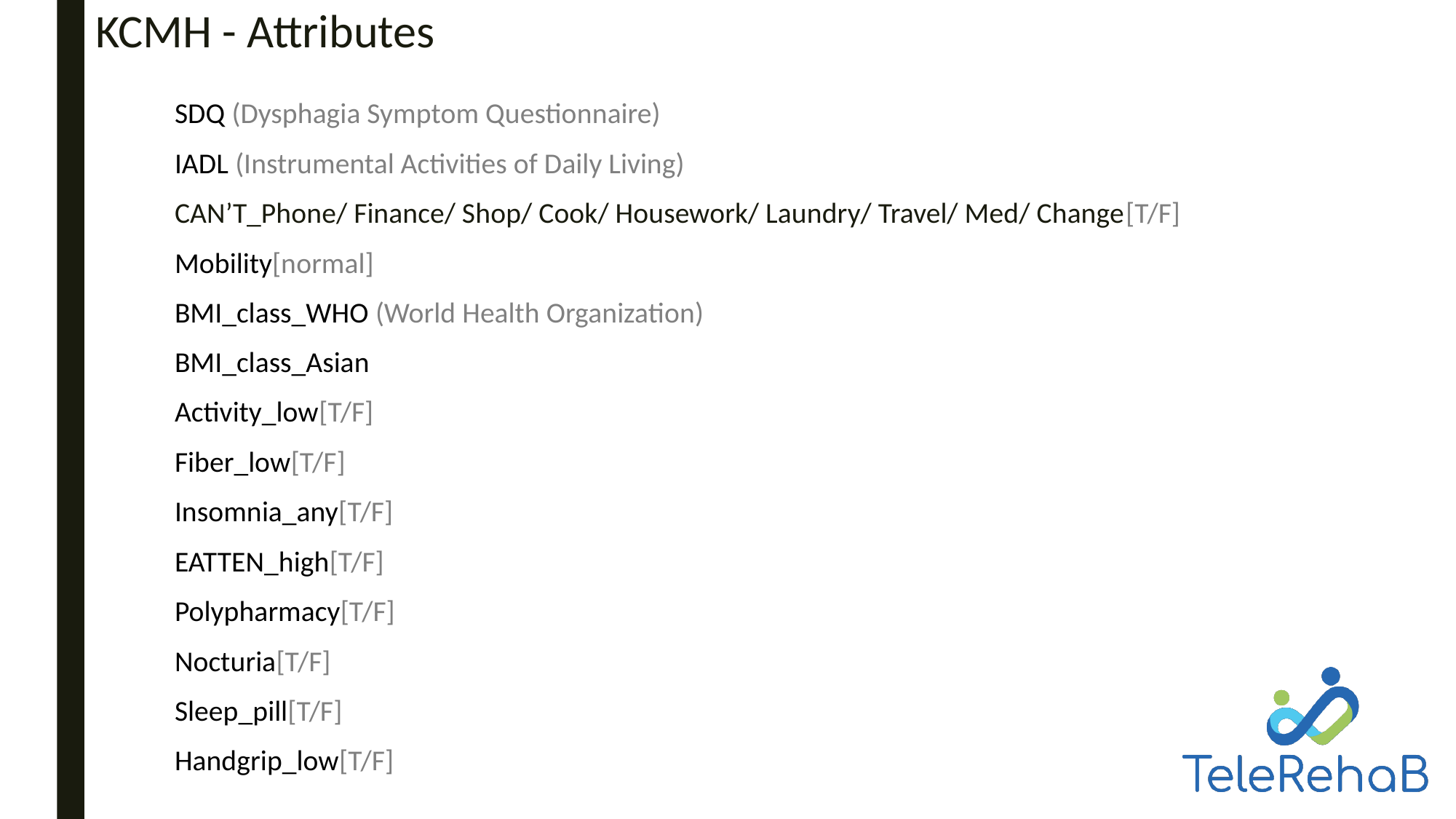

# KCMH - Attributes
SDQ (Dysphagia Symptom Questionnaire)
IADL (Instrumental Activities of Daily Living)
CAN’T_Phone/ Finance/ Shop/ Cook/ Housework/ Laundry/ Travel/ Med/ Change[T/F]
Mobility[normal]
BMI_class_WHO (World Health Organization)
BMI_class_Asian
Activity_low[T/F]
Fiber_low[T/F]
Insomnia_any[T/F]
EATTEN_high[T/F]
Polypharmacy[T/F]
Nocturia[T/F]
Sleep_pill[T/F]
Handgrip_low[T/F]